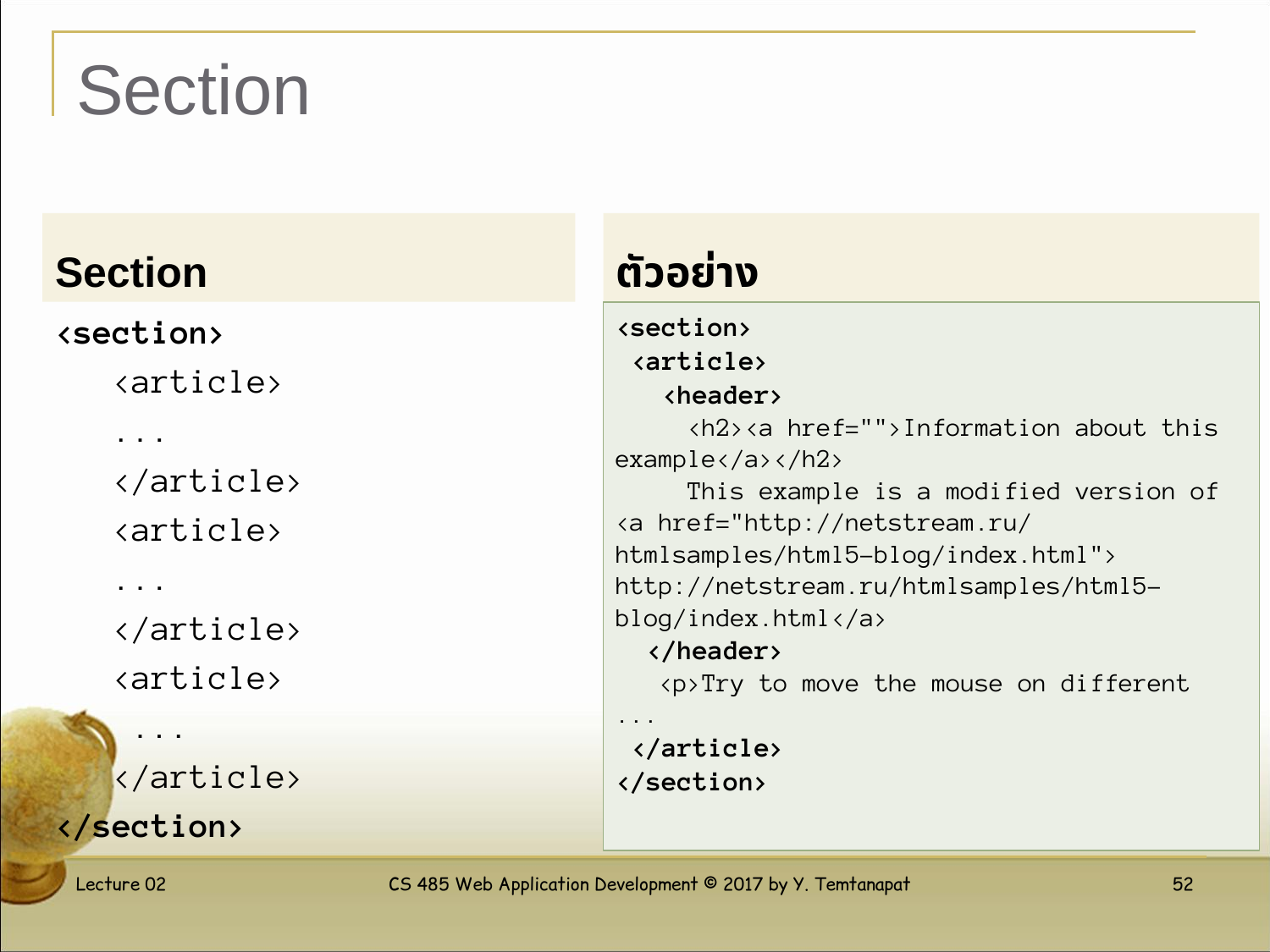

# Section
Section
ตัวอย่าง
<section>
   <article>
   ...
   </article>
   <article>
   ...
   </article>
   <article>
    ...
   </article>
</section>
<section>
 <article>
   <header>
     <h2><a href="">Information about this example</a></h2>
     This example is a modified version of
<a href="http://netstream.ru/
htmlsamples/html5-blog/index.html">
http://netstream.ru/htmlsamples/html5-blog/index.html</a>
  </header>
   <p>Try to move the mouse on different
...
 </article>
</section>

Lecture 02
CS 485 Web Application Development © 2017 by Y. Temtanapat
 52